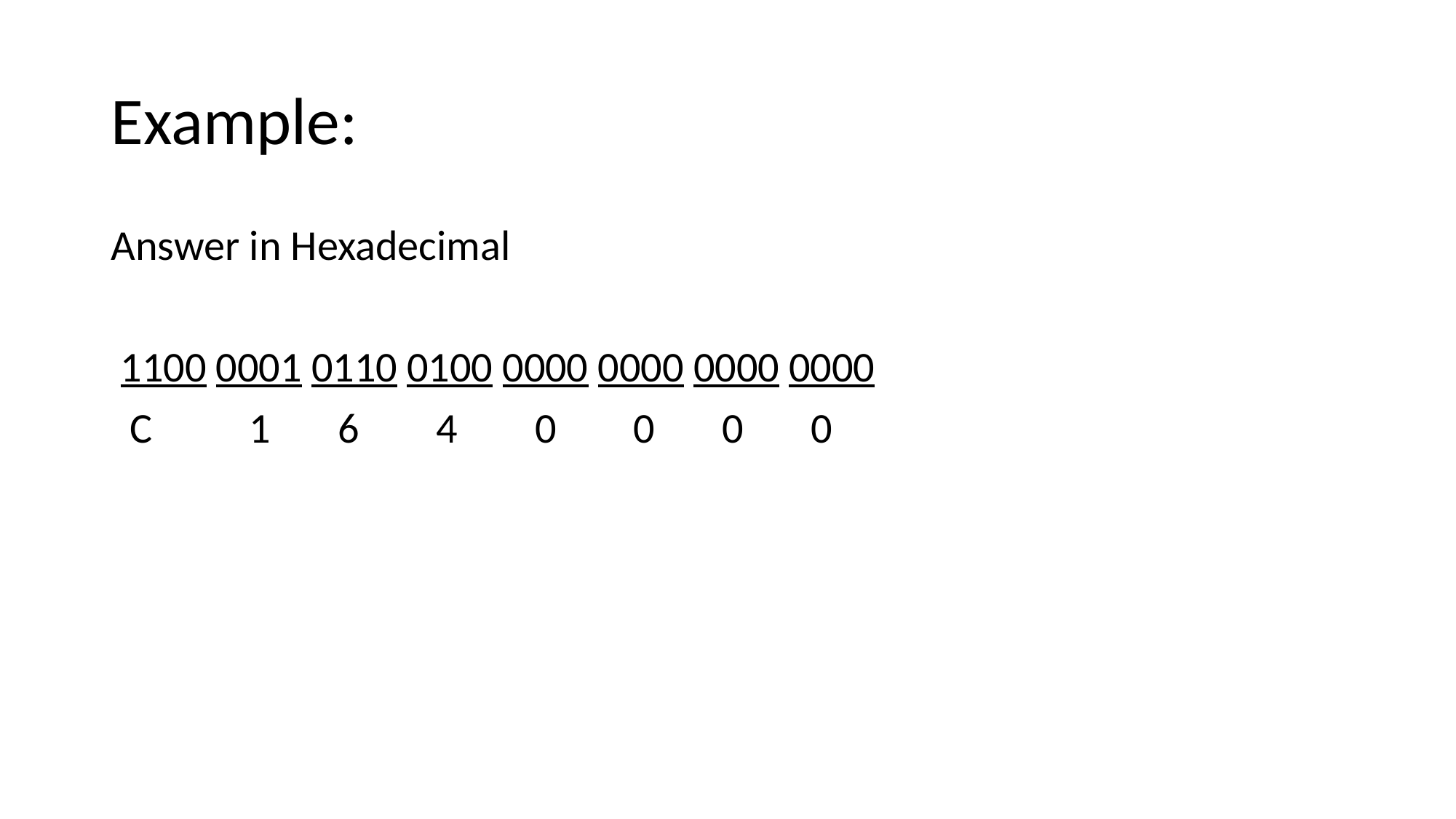

# Example:
Answer in Hexadecimal

 1100 0001 0110 0100 0000 0000 0000 0000
  C          1       6        4        0        0       0       0